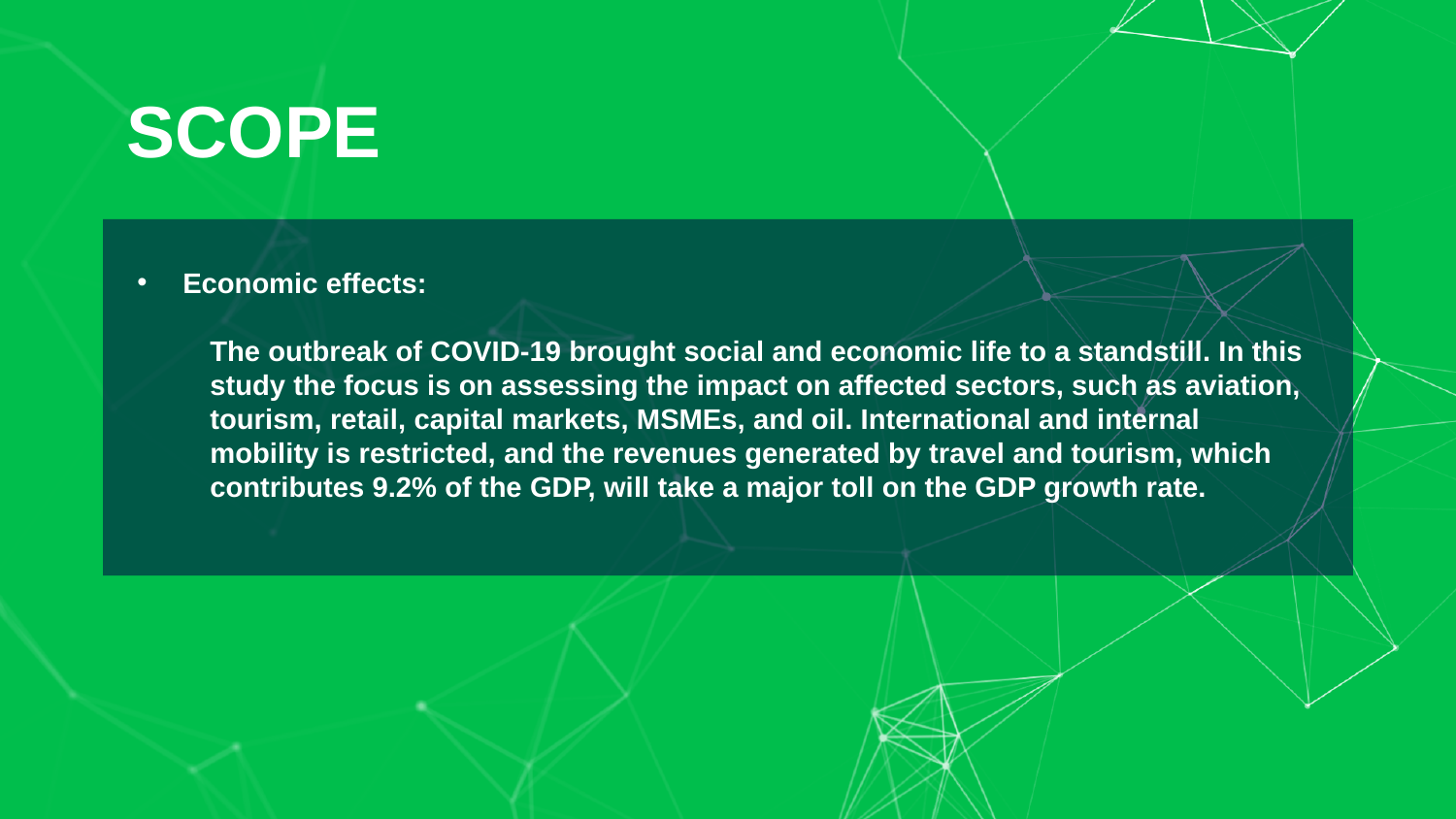

Scope
Economic effects:
The outbreak of COVID-19 brought social and economic life to a standstill. In this study the focus is on assessing the impact on affected sectors, such as aviation, tourism, retail, capital markets, MSMEs, and oil. International and internal mobility is restricted, and the revenues generated by travel and tourism, which contributes 9.2% of the GDP, will take a major toll on the GDP growth rate.